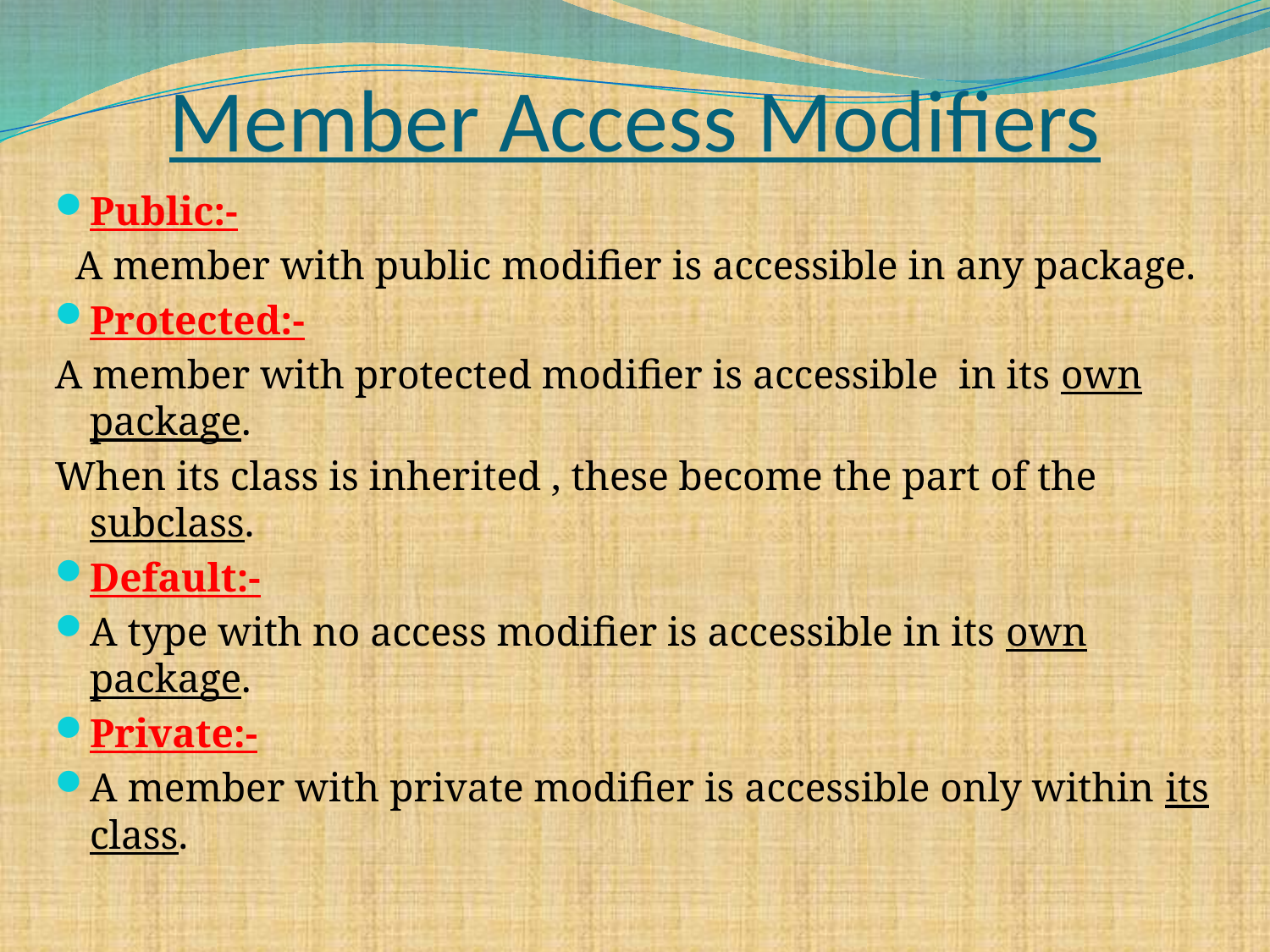

# Member Access Modifiers
Public:-
  A member with public modifier is accessible in any package.
Protected:-
A member with protected modifier is accessible  in its own package.
When its class is inherited , these become the part of the subclass.
Default:-
A type with no access modifier is accessible in its own package.
Private:-
A member with private modifier is accessible only within its class.